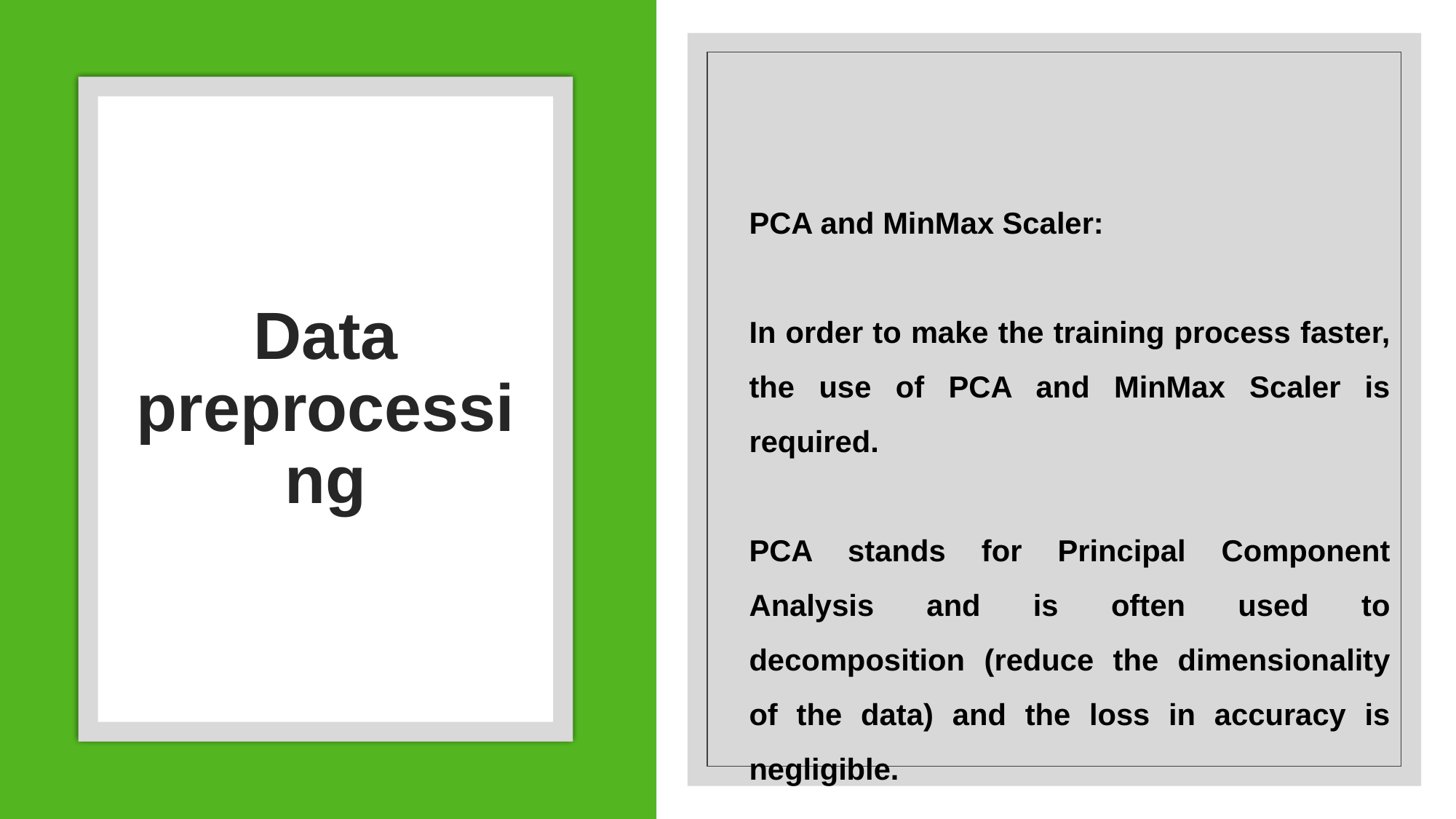

# Data preprocessing
PCA and MinMax Scaler:

In order to make the training process faster, the use of PCA and MinMax Scaler is required.

PCA stands for Principal Component Analysis and is often used to decomposition (reduce the dimensionality of the data) and the loss in accuracy is negligible.